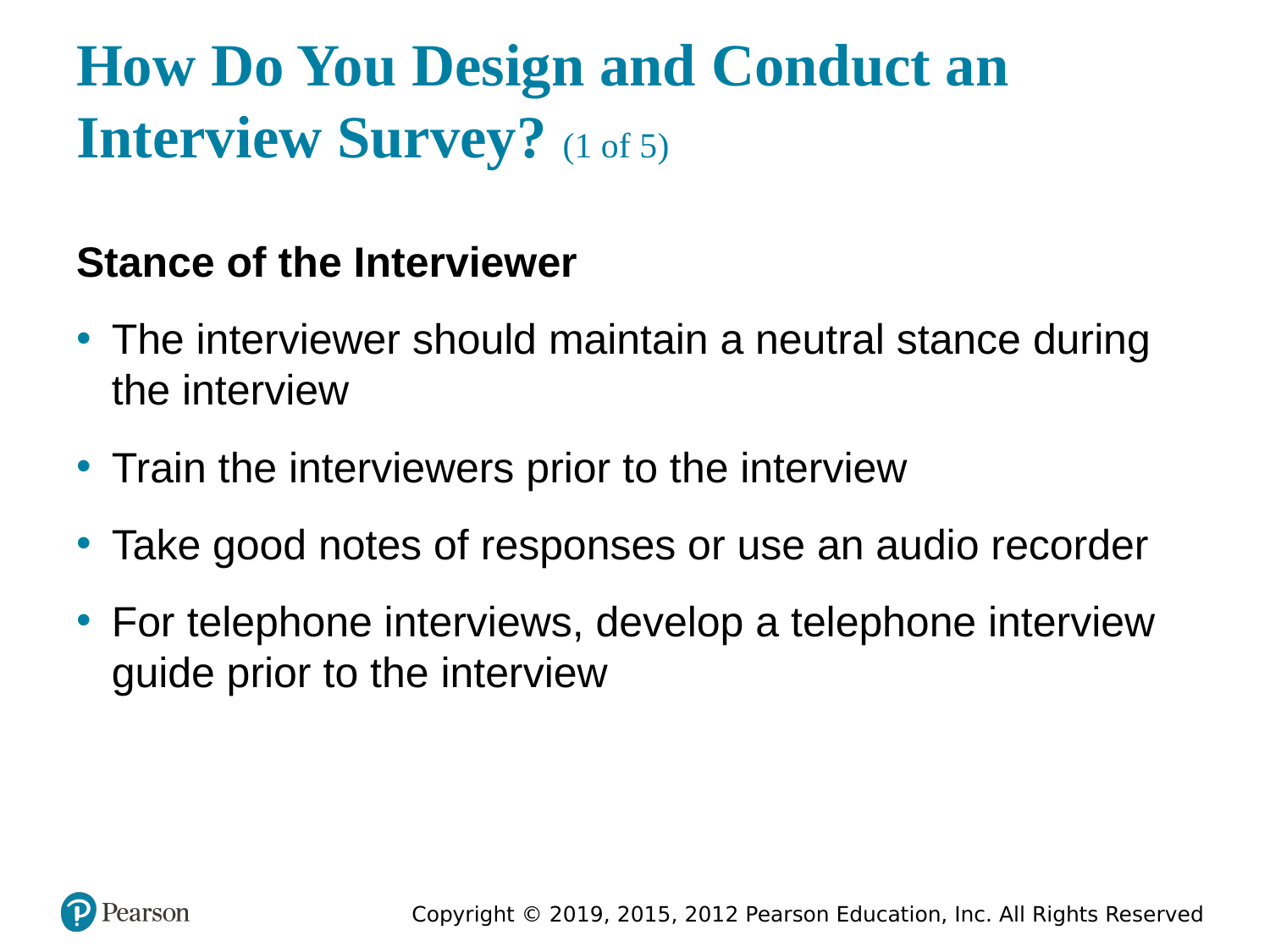

# How Do You Design and Conduct an Interview Survey? (1 of 5)
Stance of the Interviewer
The interviewer should maintain a neutral stance during the interview
Train the interviewers prior to the interview
Take good notes of responses or use an audio recorder
For telephone interviews, develop a telephone interview guide prior to the interview